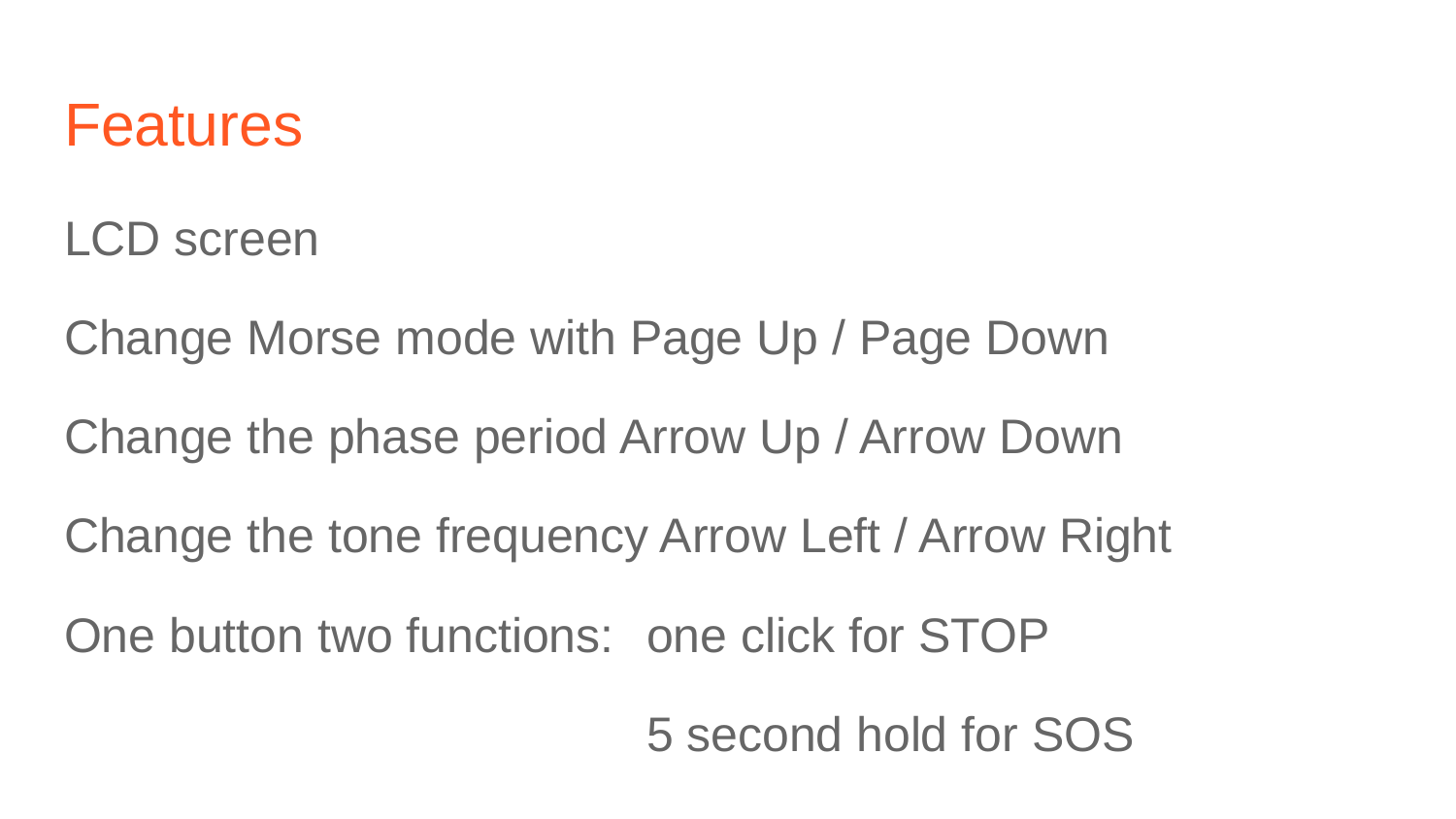

# Features
LCD screen
Change Morse mode with Page Up / Page Down
Change the phase period Arrow Up / Arrow Down
Change the tone frequency Arrow Left / Arrow Right
One button two functions:	one click for STOP
5 second hold for SOS